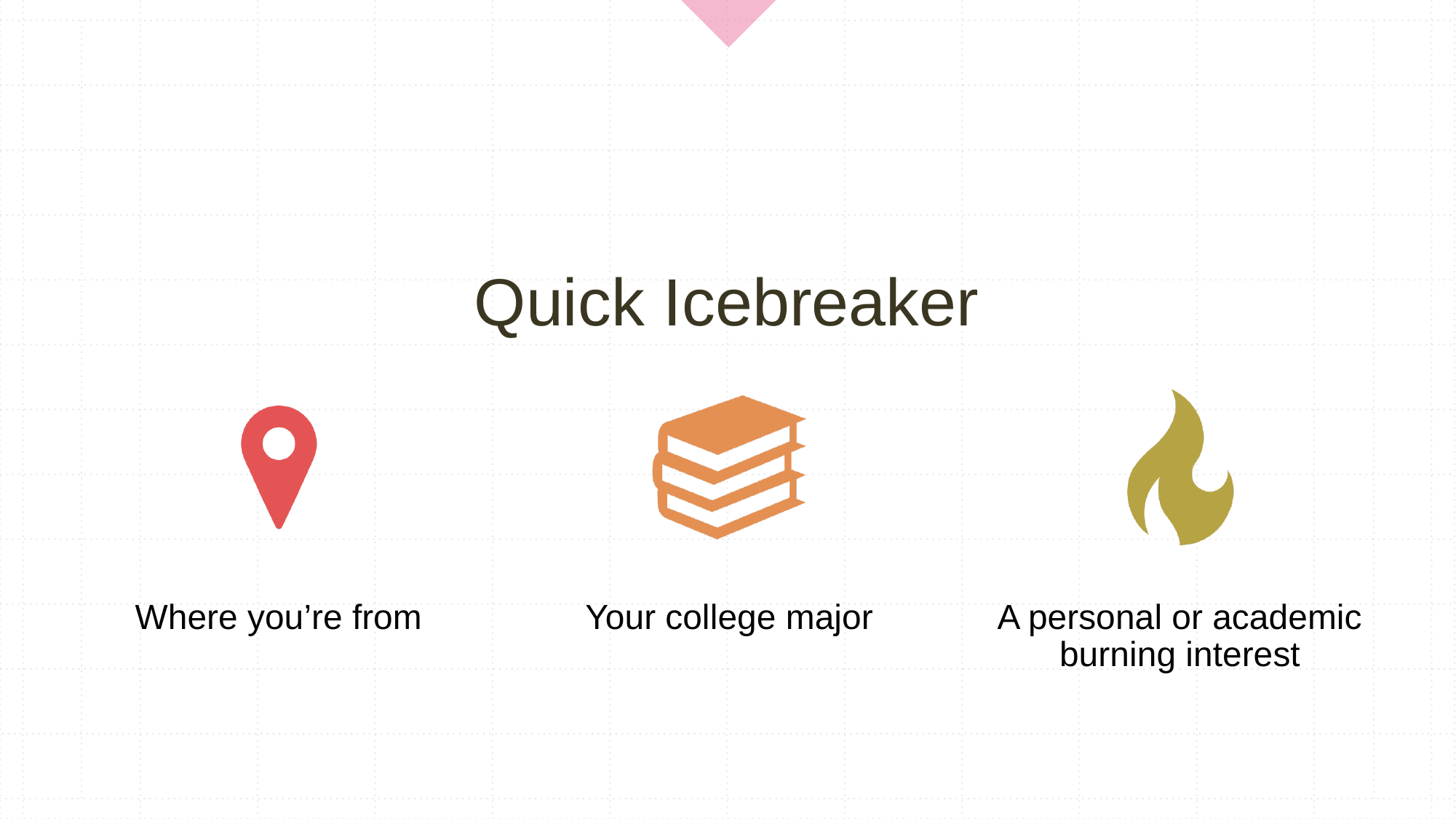

# Quick Icebreaker

Where you’re from

Your college major

A personal or academic burning interest